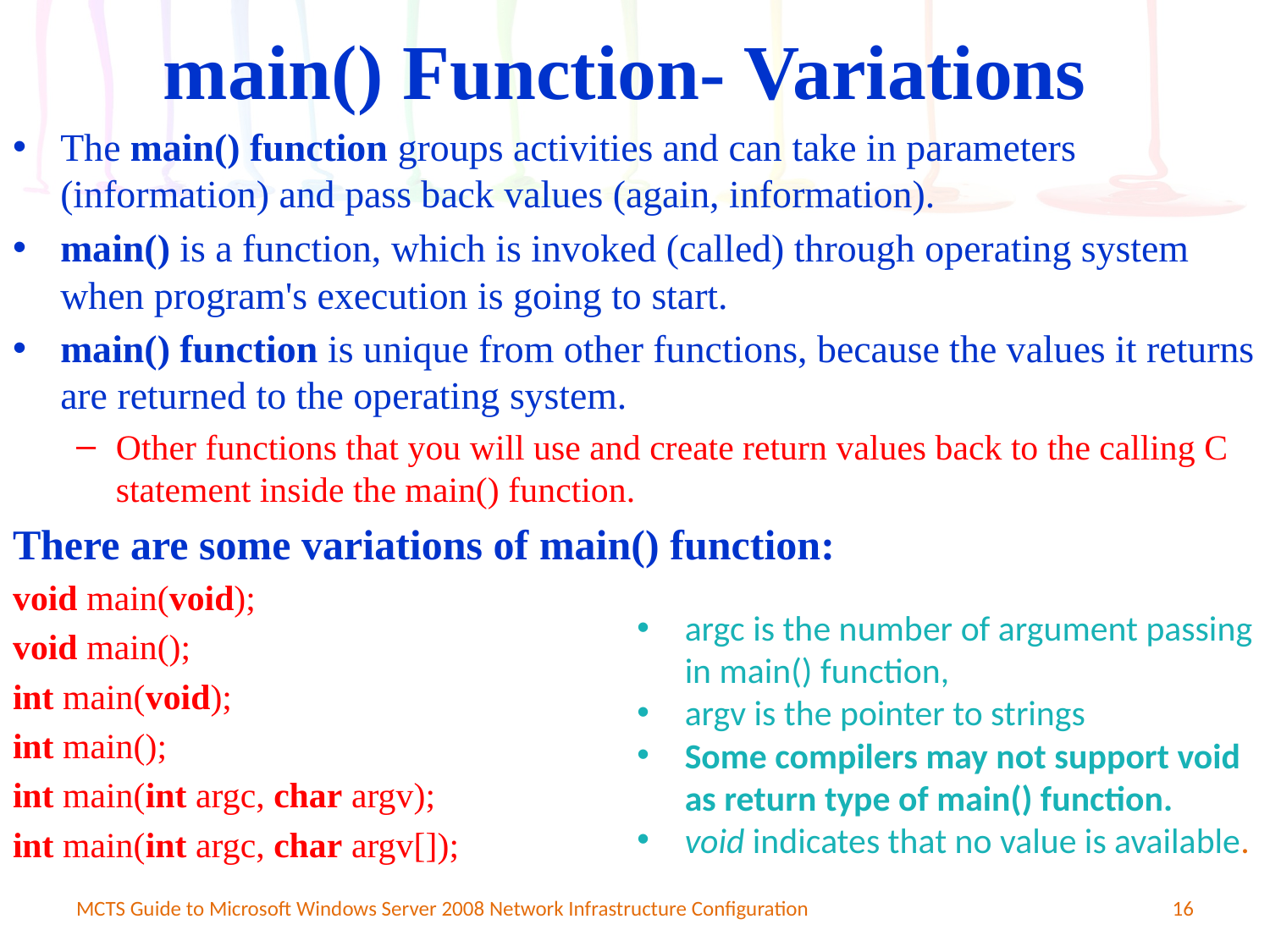

# main() Function- Variations
The main() function groups activities and can take in parameters (information) and pass back values (again, information).
main() is a function, which is invoked (called) through operating system when program's execution is going to start.
main() function is unique from other functions, because the values it returns are returned to the operating system.
Other functions that you will use and create return values back to the calling C statement inside the main() function.
There are some variations of main() function:
void main(void);
void main();
int main(void);
int main();
int main(int argc, char argv);
int main(int argc, char argv[]);
argc is the number of argument passing in main() function,
argv is the pointer to strings
Some compilers may not support void as return type of main() function.
void indicates that no value is available.
MCTS Guide to Microsoft Windows Server 2008 Network Infrastructure Configuration
16